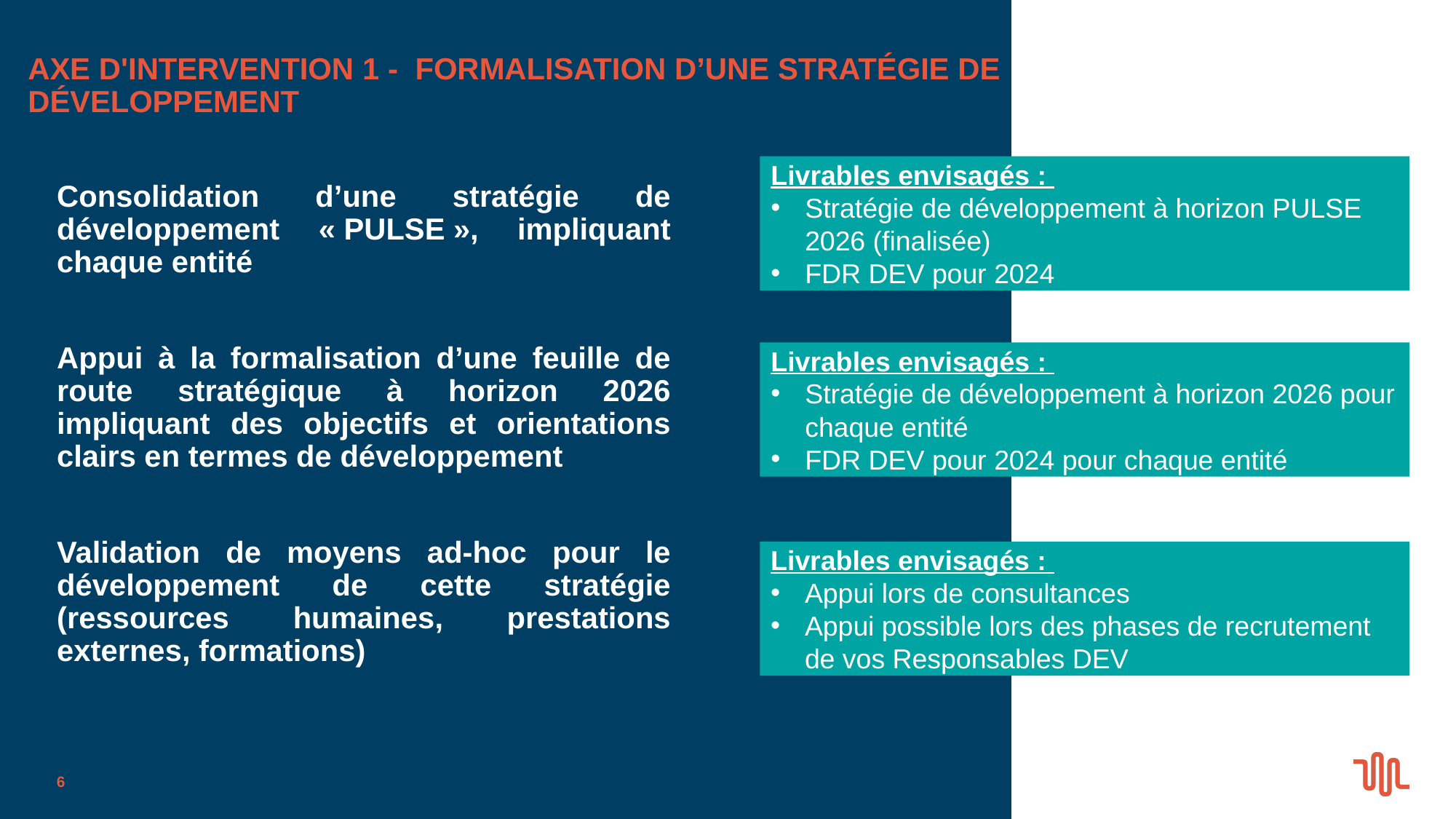

# AXE d'INTERVENTION 1 -  formalisation d’une stratégie de développement
Livrables envisagés :
Stratégie de développement à horizon PULSE 2026 (finalisée)
FDR DEV pour 2024
Consolidation d’une stratégie de développement « PULSE », impliquant chaque entité

Appui à la formalisation d’une feuille de route stratégique à horizon 2026 impliquant des objectifs et orientations clairs en termes de développement

Validation de moyens ad-hoc pour le développement de cette stratégie (ressources humaines, prestations externes, formations)
Livrables envisagés :
Stratégie de développement à horizon 2026 pour chaque entité
FDR DEV pour 2024 pour chaque entité
Livrables envisagés :
Appui lors de consultances
Appui possible lors des phases de recrutement de vos Responsables DEV
6